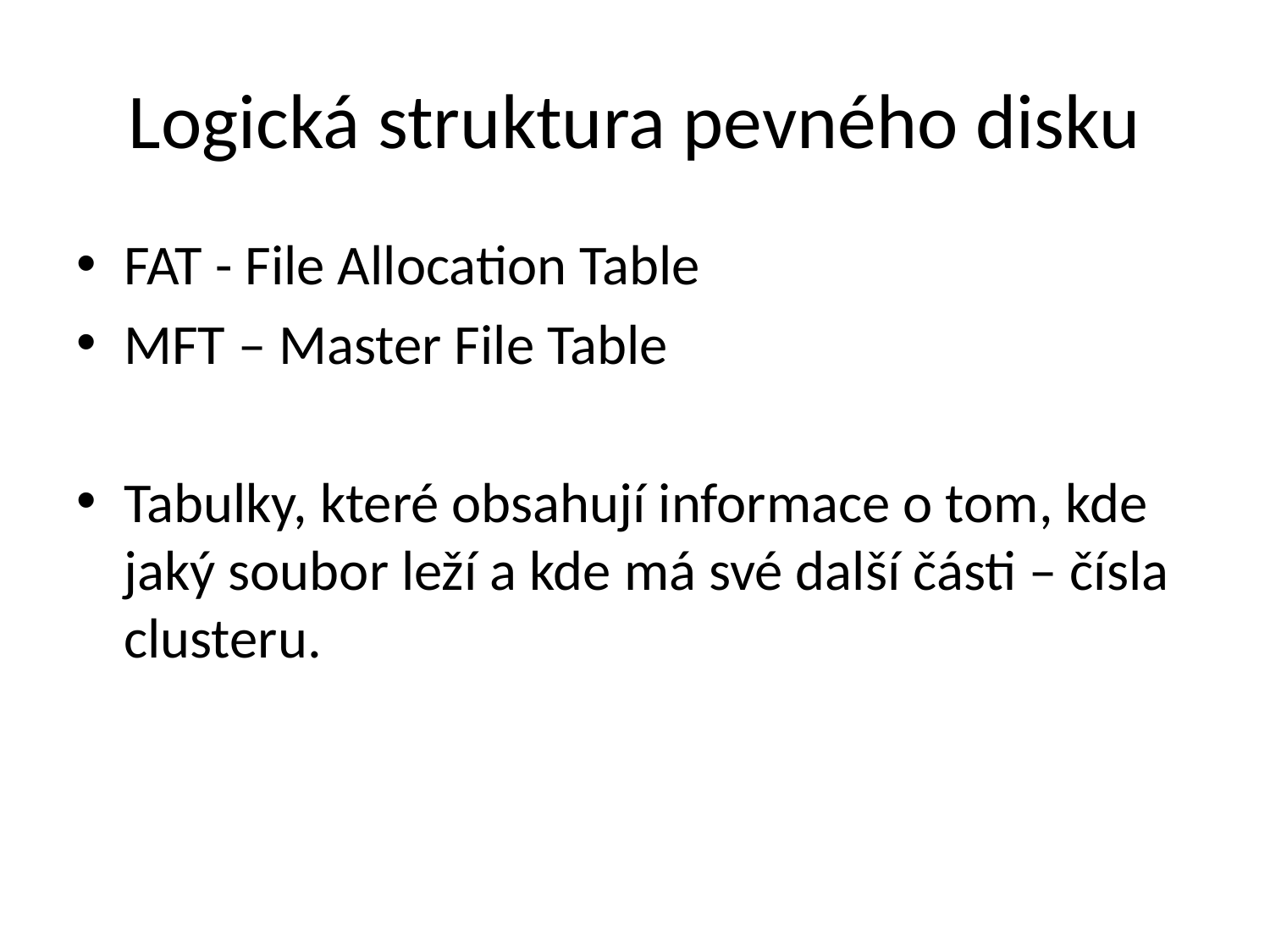

# Logická struktura pevného disku
FAT - File Allocation Table
MFT – Master File Table

Tabulky, které obsahují informace o tom, kde jaký soubor leží a kde má své další části – čísla clusteru.